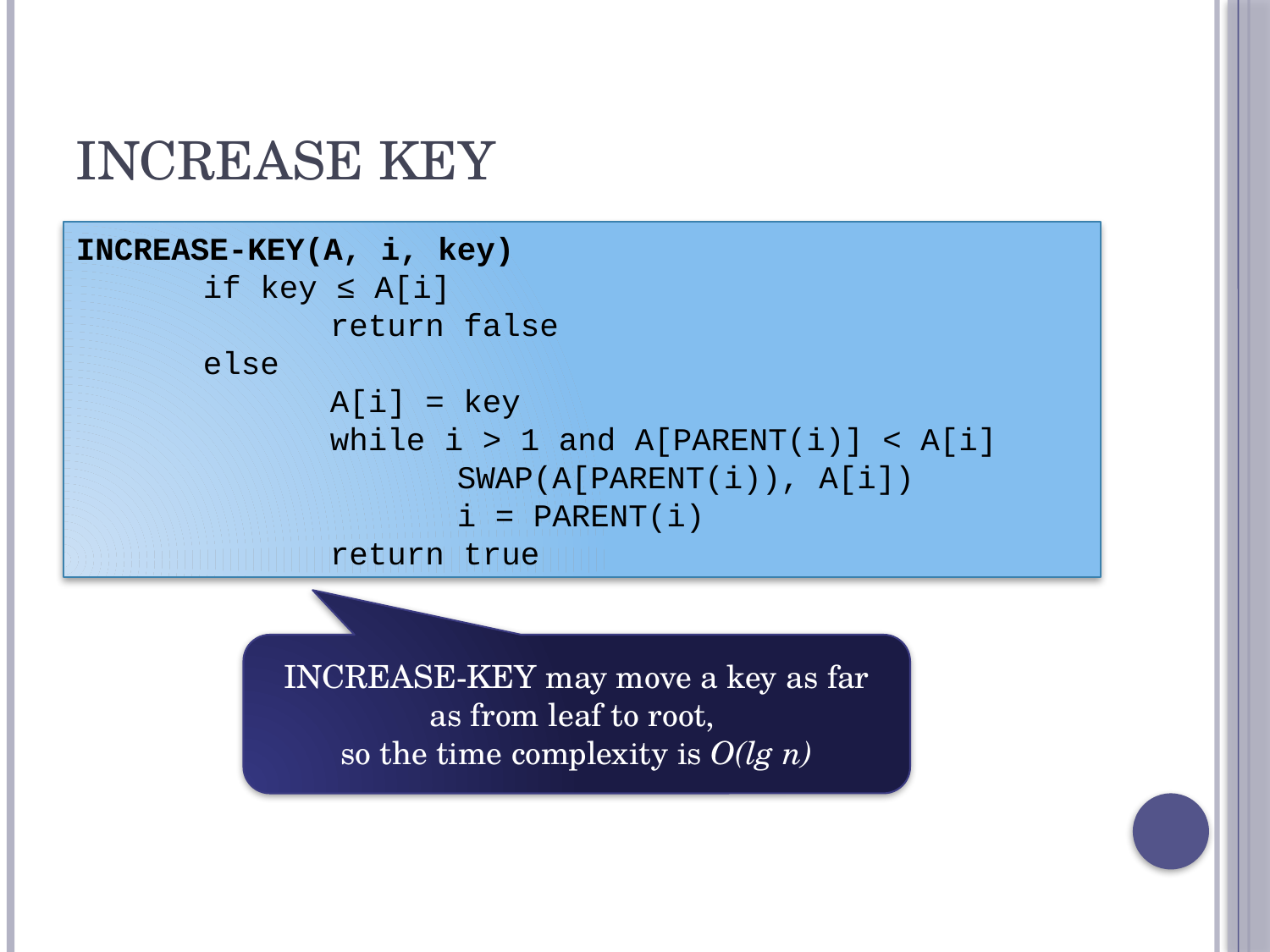

# Increase Key
INCREASE-KEY(A, i, key)
	if key ≤ A[i]
		return false
	else
		A[i] = key
		while i > 1 and A[PARENT(i)] < A[i]
			SWAP(A[PARENT(i)), A[i])
			i = PARENT(i)
		return true
INCREASE-KEY may move a key as far as from leaf to root,
so the time complexity is O(lg n)